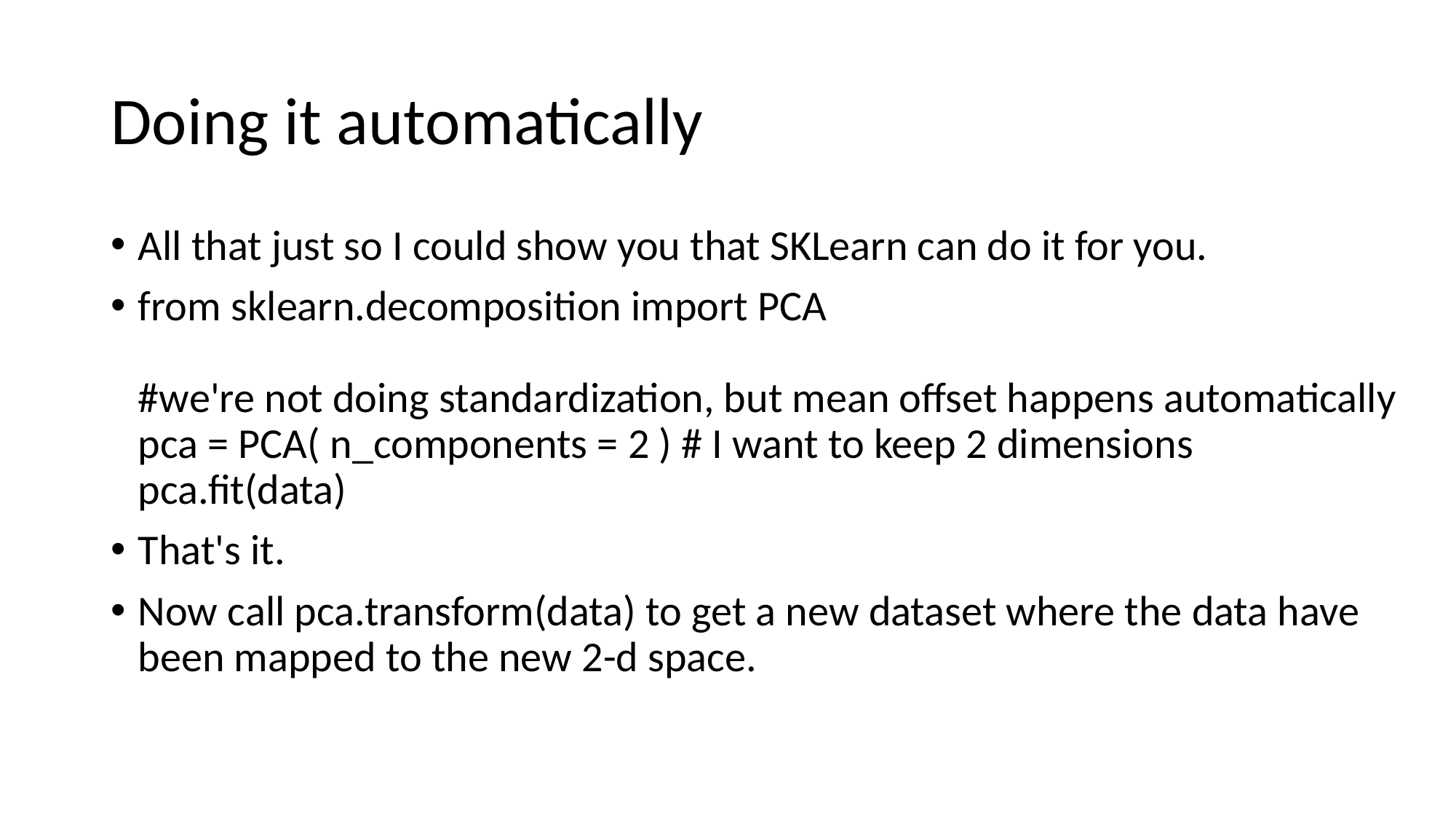

# Doing it automatically
All that just so I could show you that SKLearn can do it for you.
from sklearn.decomposition import PCA
#we're not doing standardization, but mean offset happens automatically
pca = PCA( n_components = 2 ) # I want to keep 2 dimensions
pca.fit(data)
That's it.
Now call pca.transform(data) to get a new dataset where the data have been mapped to the new 2-d space.